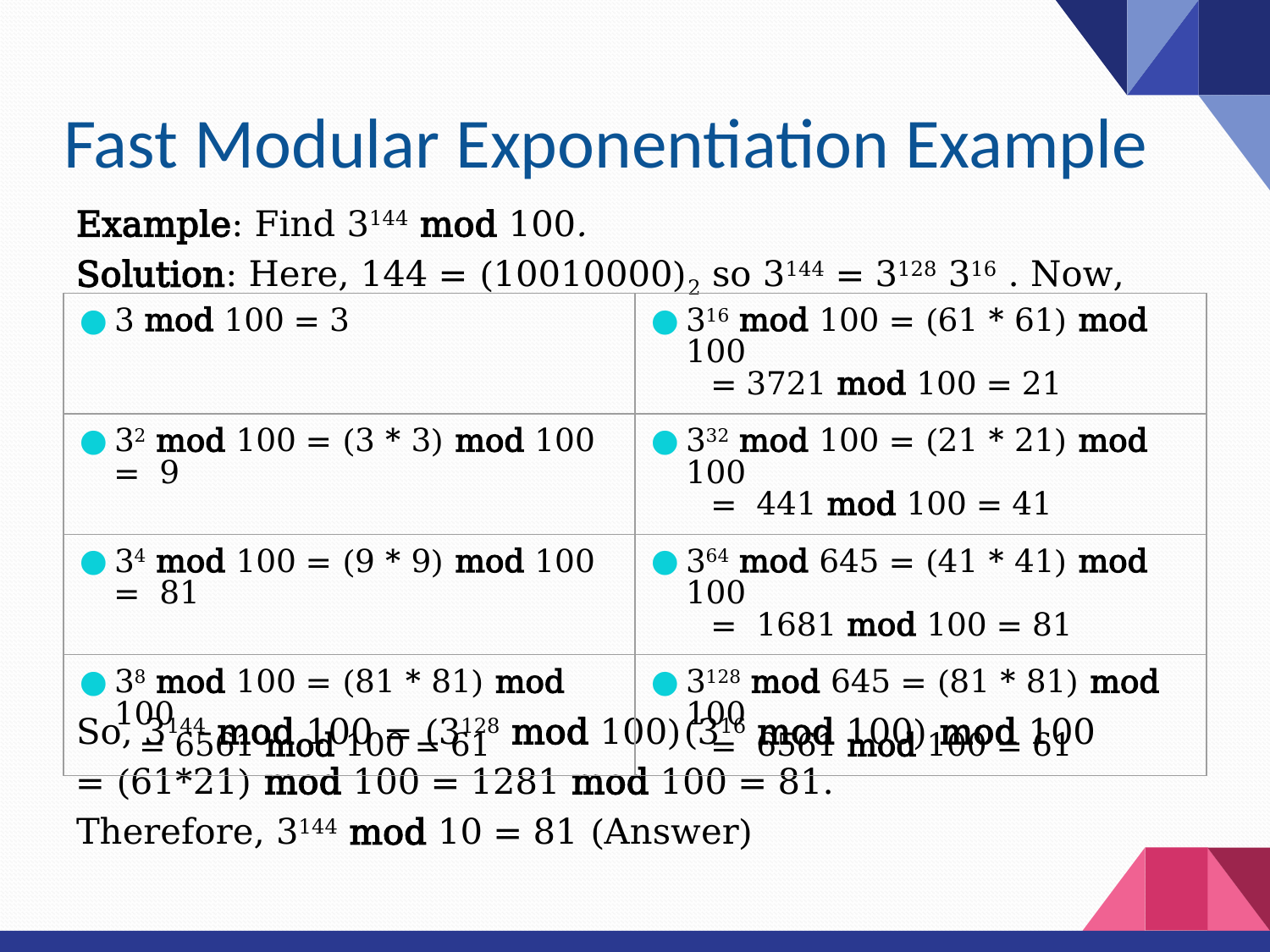

# Fast Modular Exponentiation Example
Example: Find 3144 mod 100.
Solution: Here, 144 = (10010000)2 so 3144 = 3128 316 . Now,

So, 3144 mod 100 = (3128 mod 100)(316 mod 100) mod 100
= (61*21) mod 100 = 1281 mod 100 = 81.
Therefore, 3144 mod 10 = 81 (Answer)
| 3 mod 100 = 3 | 316 mod 100 = (61 \* 61) mod 100 = 3721 mod 100 = 21 |
| --- | --- |
| 32 mod 100 = (3 \* 3) mod 100 = 9 | 332 mod 100 = (21 \* 21) mod 100 = 441 mod 100 = 41 |
| 34 mod 100 = (9 \* 9) mod 100 = 81 | 364 mod 645 = (41 \* 41) mod 100 = 1681 mod 100 = 81 |
| 38 mod 100 = (81 \* 81) mod 100 = 6561 mod 100 = 61 | 3128 mod 645 = (81 \* 81) mod 100 = 6561 mod 100 = 61 |